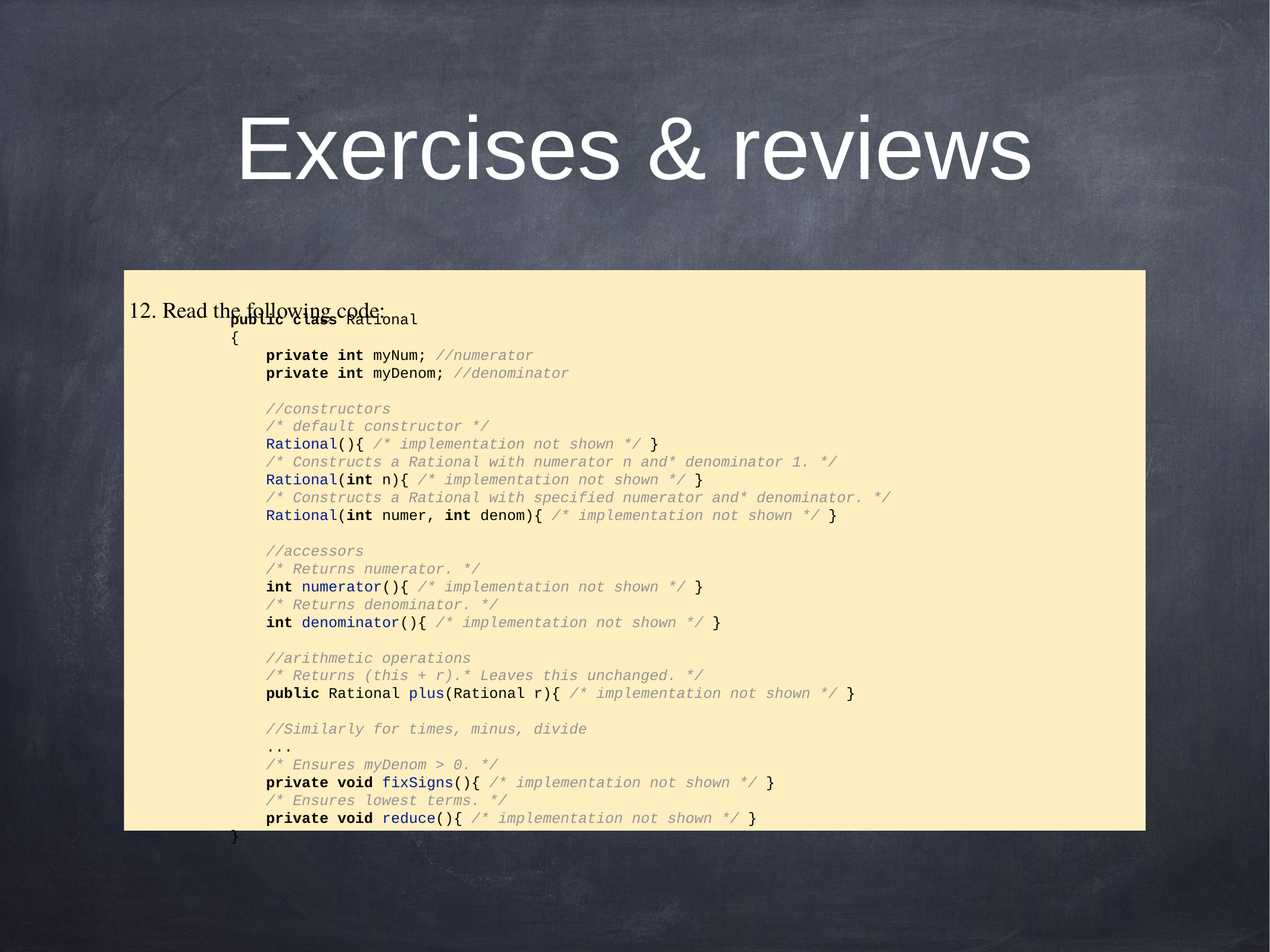

# Exercises & reviews
12. Read the following code:

public class Rational
{
    private int myNum; //numerator
    private int myDenom; //denominator

    //constructors
    /* default constructor */
    Rational(){ /* implementation not shown */ }
    /* Constructs a Rational with numerator n and* denominator 1. */
    Rational(int n){ /* implementation not shown */ }
    /* Constructs a Rational with specified numerator and* denominator. */
    Rational(int numer, int denom){ /* implementation not shown */ }

    //accessors
    /* Returns numerator. */
    int numerator(){ /* implementation not shown */ }
    /* Returns denominator. */
    int denominator(){ /* implementation not shown */ }

    //arithmetic operations
    /* Returns (this + r).* Leaves this unchanged. */
    public Rational plus(Rational r){ /* implementation not shown */ }

    //Similarly for times, minus, divide
    ...
    /* Ensures myDenom > 0. */
    private void fixSigns(){ /* implementation not shown */ }
    /* Ensures lowest terms. */
    private void reduce(){ /* implementation not shown */ }
}